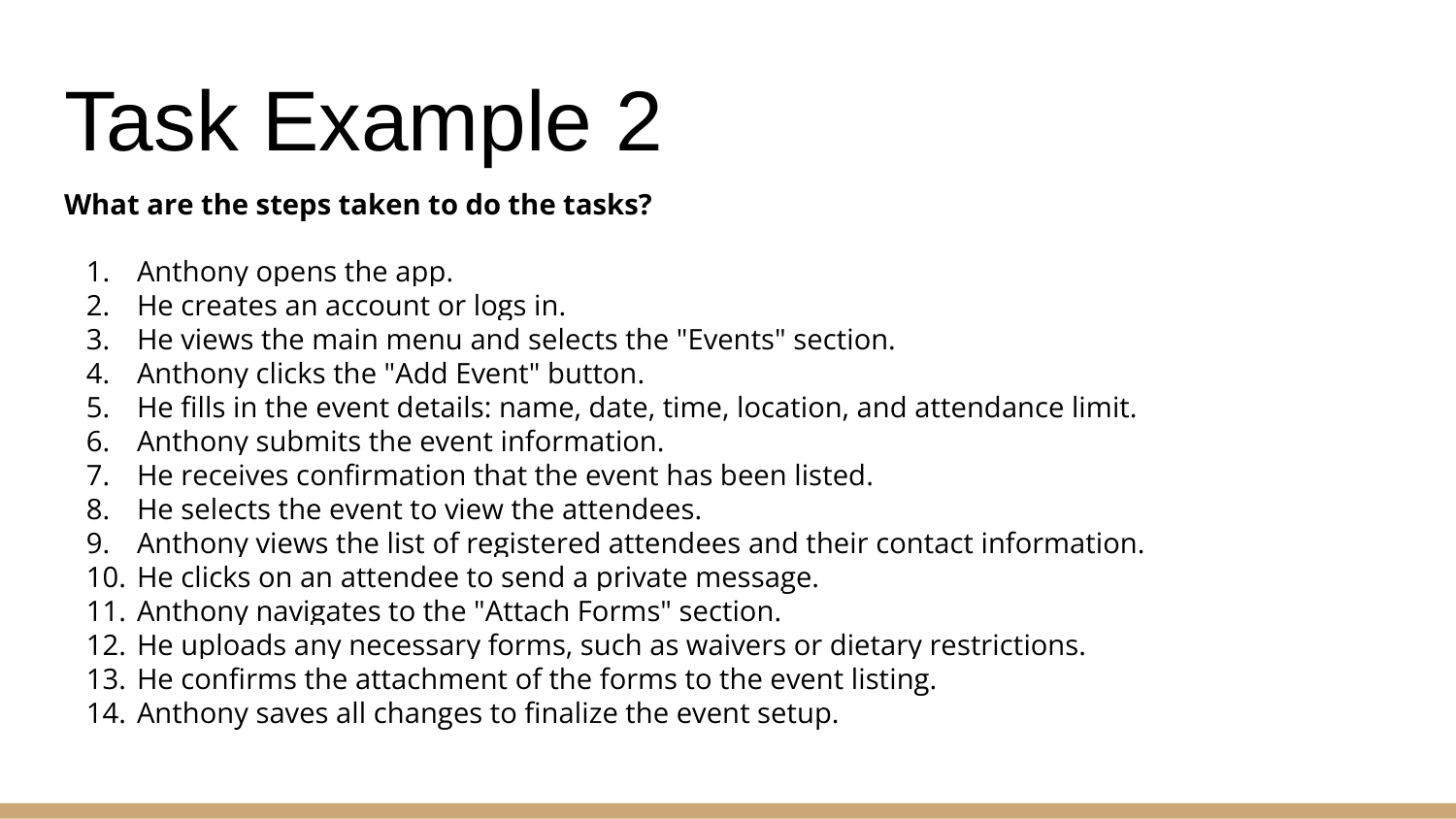

# Task Example 2
What are the steps taken to do the tasks?

Anthony opens the app.
He creates an account or logs in.
He views the main menu and selects the "Events" section.
Anthony clicks the "Add Event" button.
He fills in the event details: name, date, time, location, and attendance limit.
Anthony submits the event information.
He receives confirmation that the event has been listed.
He selects the event to view the attendees.
Anthony views the list of registered attendees and their contact information.
He clicks on an attendee to send a private message.
Anthony navigates to the "Attach Forms" section.
He uploads any necessary forms, such as waivers or dietary restrictions.
He confirms the attachment of the forms to the event listing.
Anthony saves all changes to finalize the event setup.